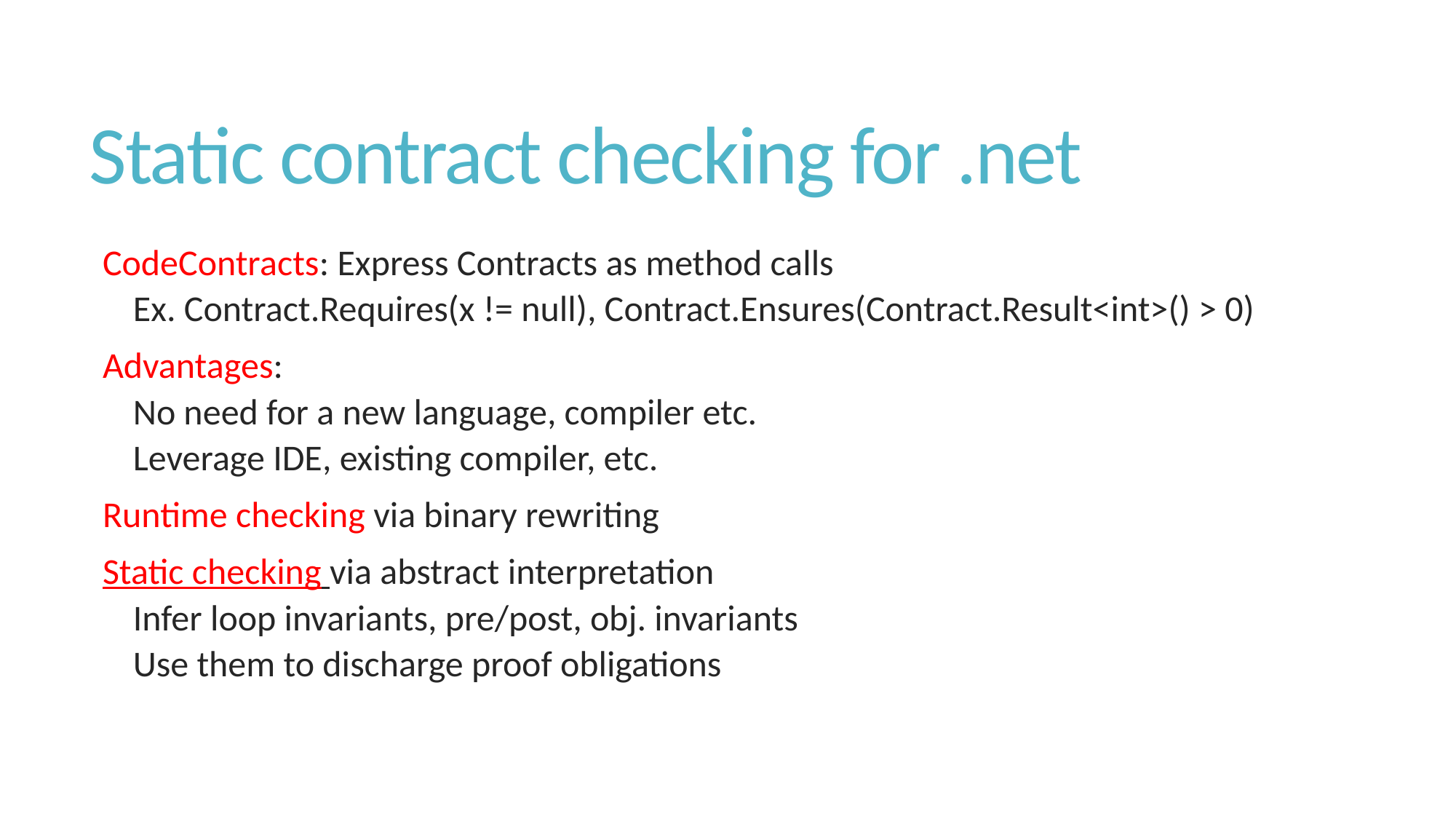

# Static contract checking for .net
CodeContracts: Express Contracts as method calls
Ex. Contract.Requires(x != null), Contract.Ensures(Contract.Result<int>() > 0)
Advantages:
No need for a new language, compiler etc.
Leverage IDE, existing compiler, etc.
Runtime checking via binary rewriting
Static checking via abstract interpretation
Infer loop invariants, pre/post, obj. invariants
Use them to discharge proof obligations